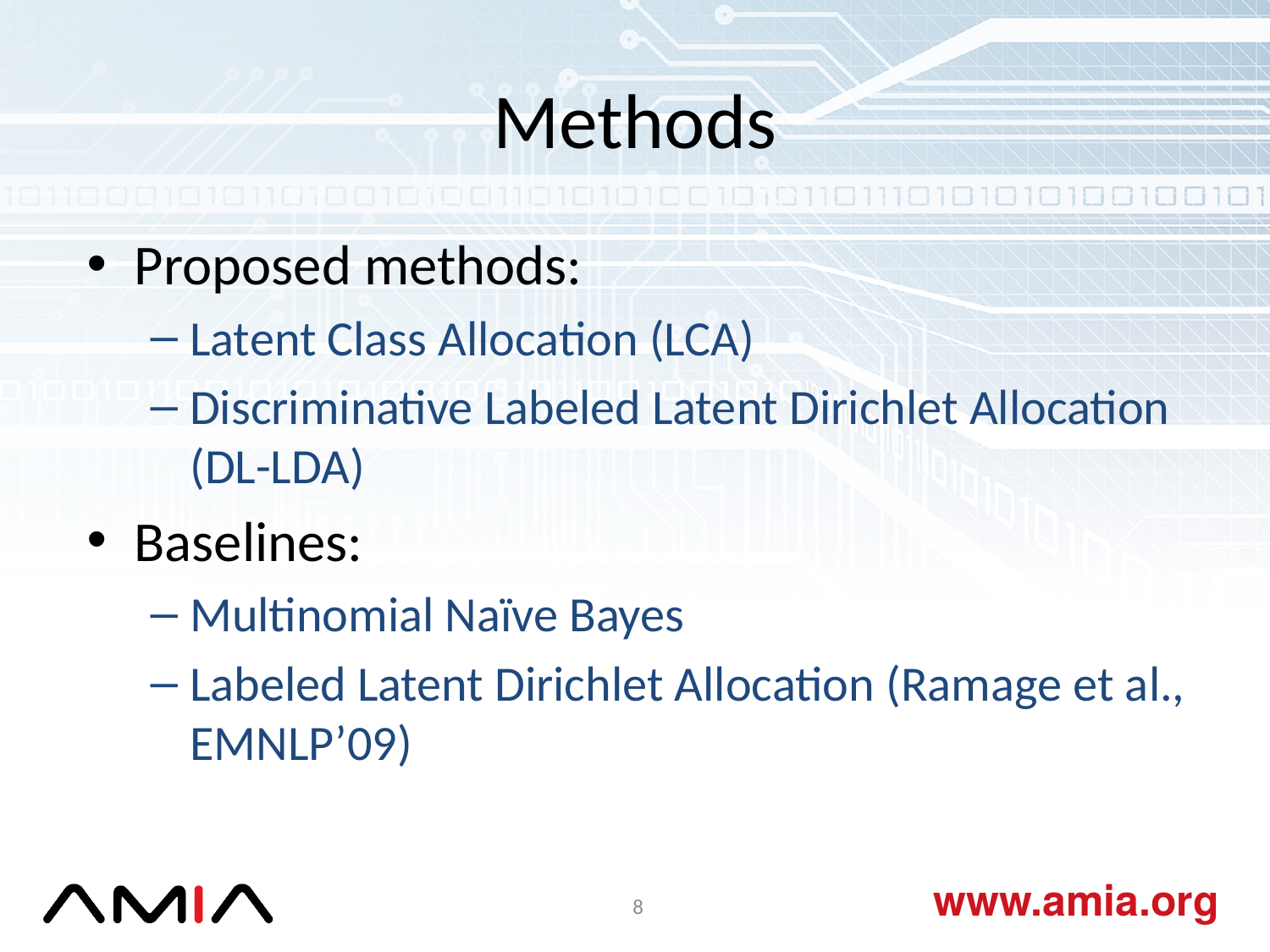

# Methods
Proposed methods:
Latent Class Allocation (LCA)
Discriminative Labeled Latent Dirichlet Allocation (DL-LDA)
Baselines:
Multinomial Naïve Bayes
Labeled Latent Dirichlet Allocation (Ramage et al., EMNLP’09)

   8